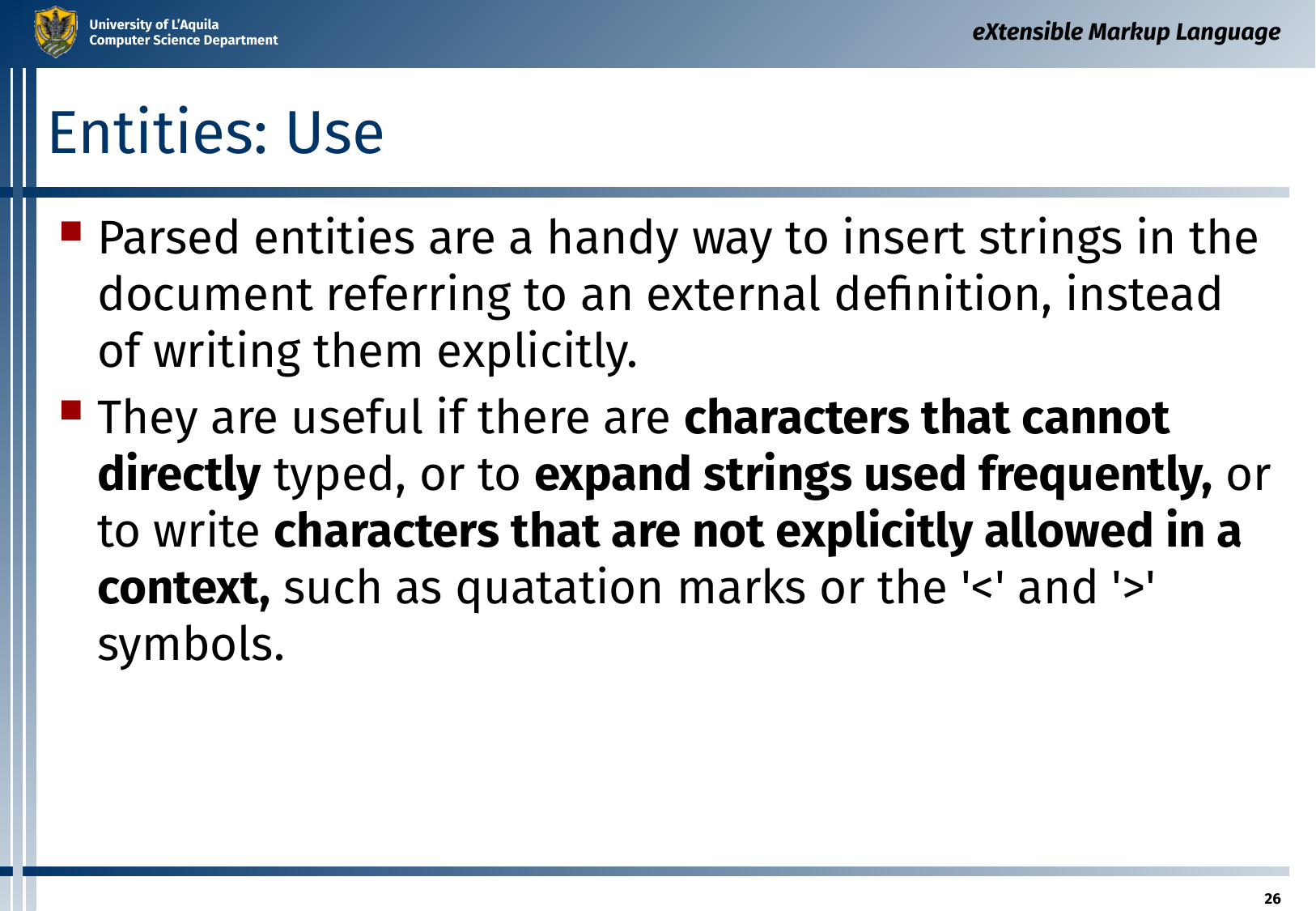

eXtensible Markup Language
# Entities: Use
Parsed entities are a handy way to insert strings in the document referring to an external definition, instead of writing them explicitly.
They are useful if there are characters that cannot directly typed, or to expand strings used frequently, or to write characters that are not explicitly allowed in a context, such as quatation marks or the '<' and '>' symbols.
26